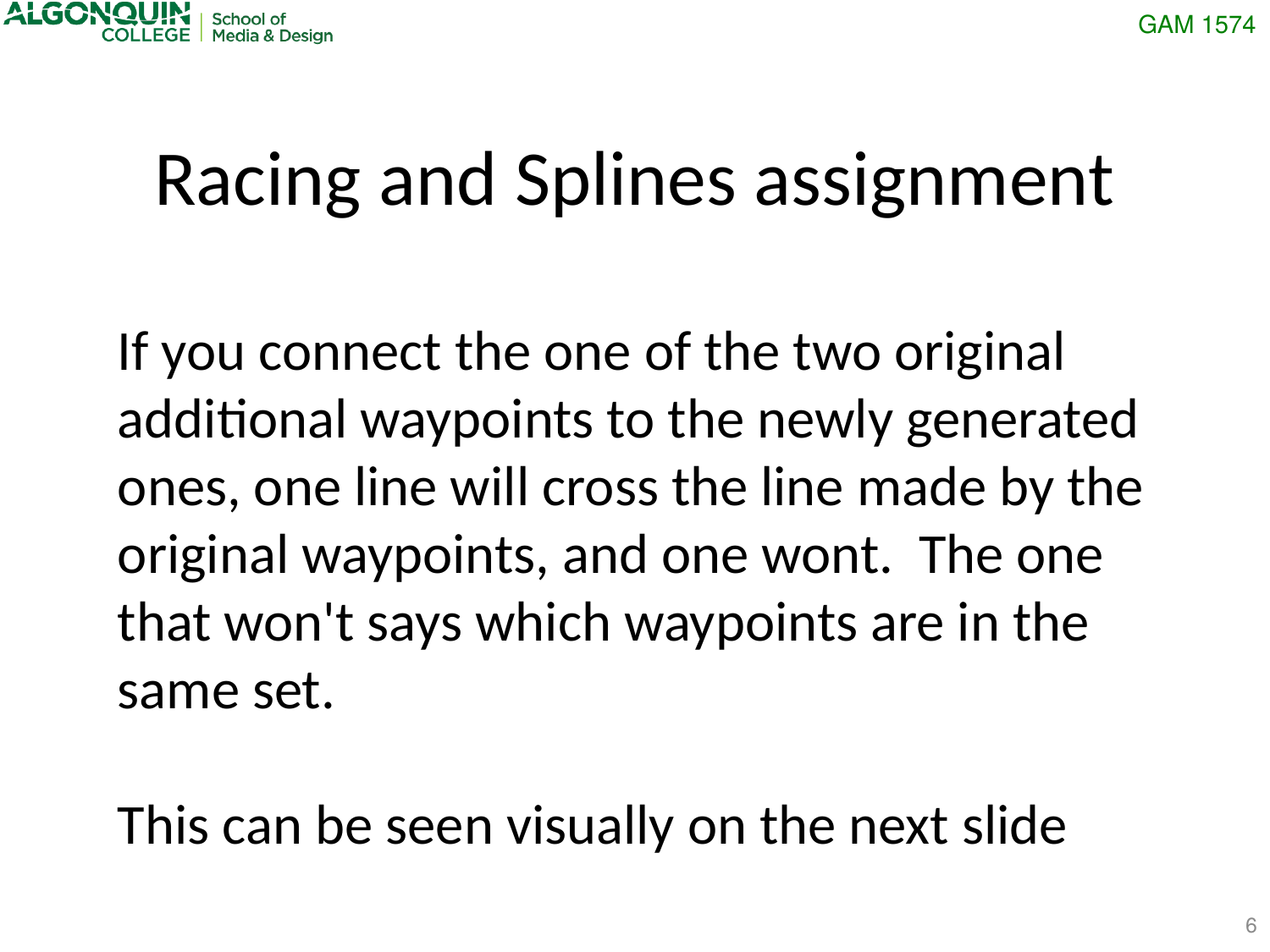

Racing and Splines assignment

If you connect the one of the two original additional waypoints to the newly generated ones, one line will cross the line made by the original waypoints, and one wont.  The one that won't says which waypoints are in the same set.

This can be seen visually on the next slide
6